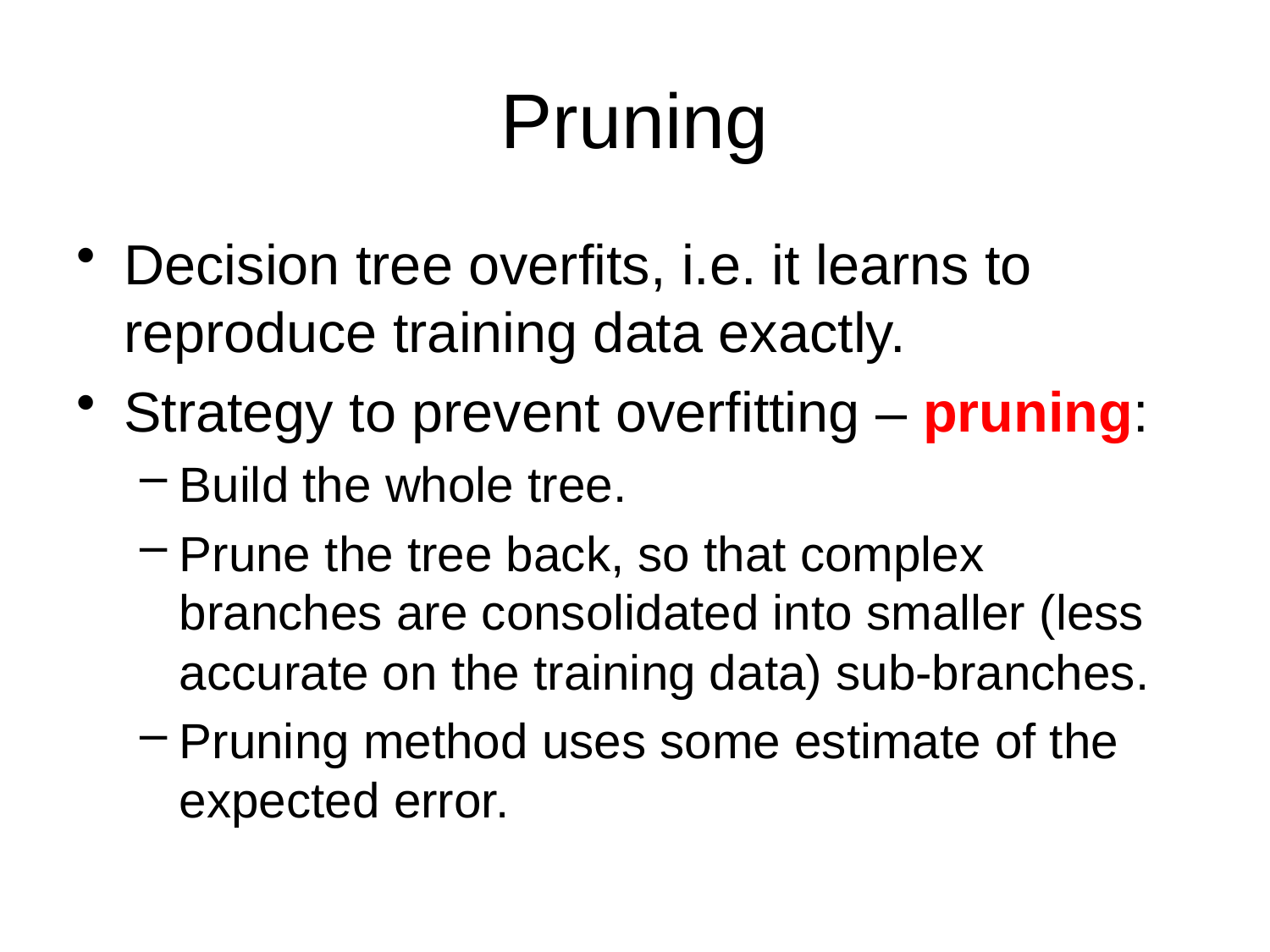

# Pruning
Decision tree overfits, i.e. it learns to reproduce training data exactly.
Strategy to prevent overfitting – pruning:
Build the whole tree.
Prune the tree back, so that complex branches are consolidated into smaller (less accurate on the training data) sub-branches.
Pruning method uses some estimate of the expected error.